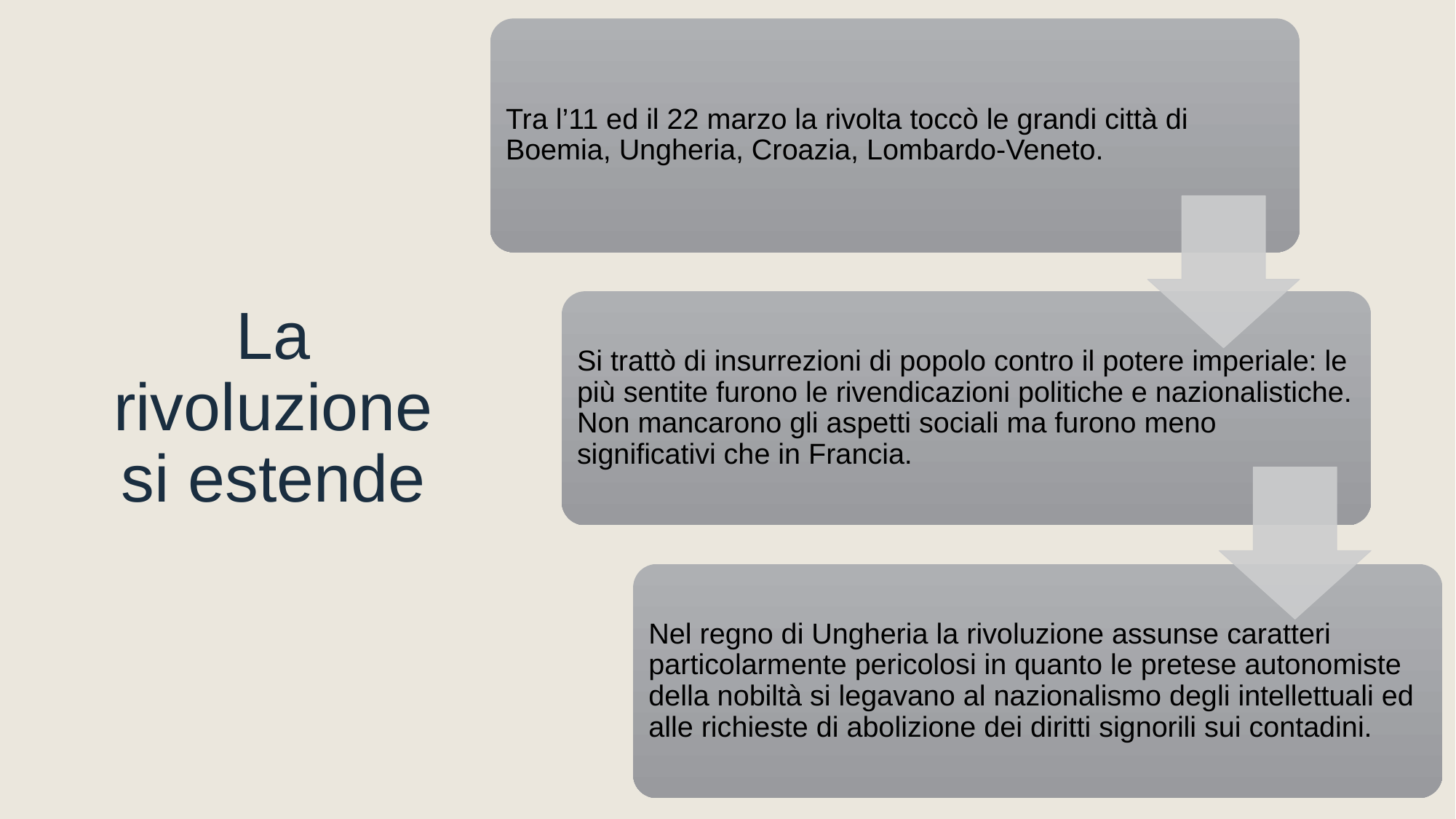

Tra l’11 ed il 22 marzo la rivolta toccò le grandi città di Boemia, Ungheria, Croazia, Lombardo-Veneto.
Si trattò di insurrezioni di popolo contro il potere imperiale: le più sentite furono le rivendicazioni politiche e nazionalistiche. Non mancarono gli aspetti sociali ma furono meno significativi che in Francia.
Nel regno di Ungheria la rivoluzione assunse caratteri particolarmente pericolosi in quanto le pretese autonomiste della nobiltà si legavano al nazionalismo degli intellettuali ed alle richieste di abolizione dei diritti signorili sui contadini.

# La rivoluzione si estende